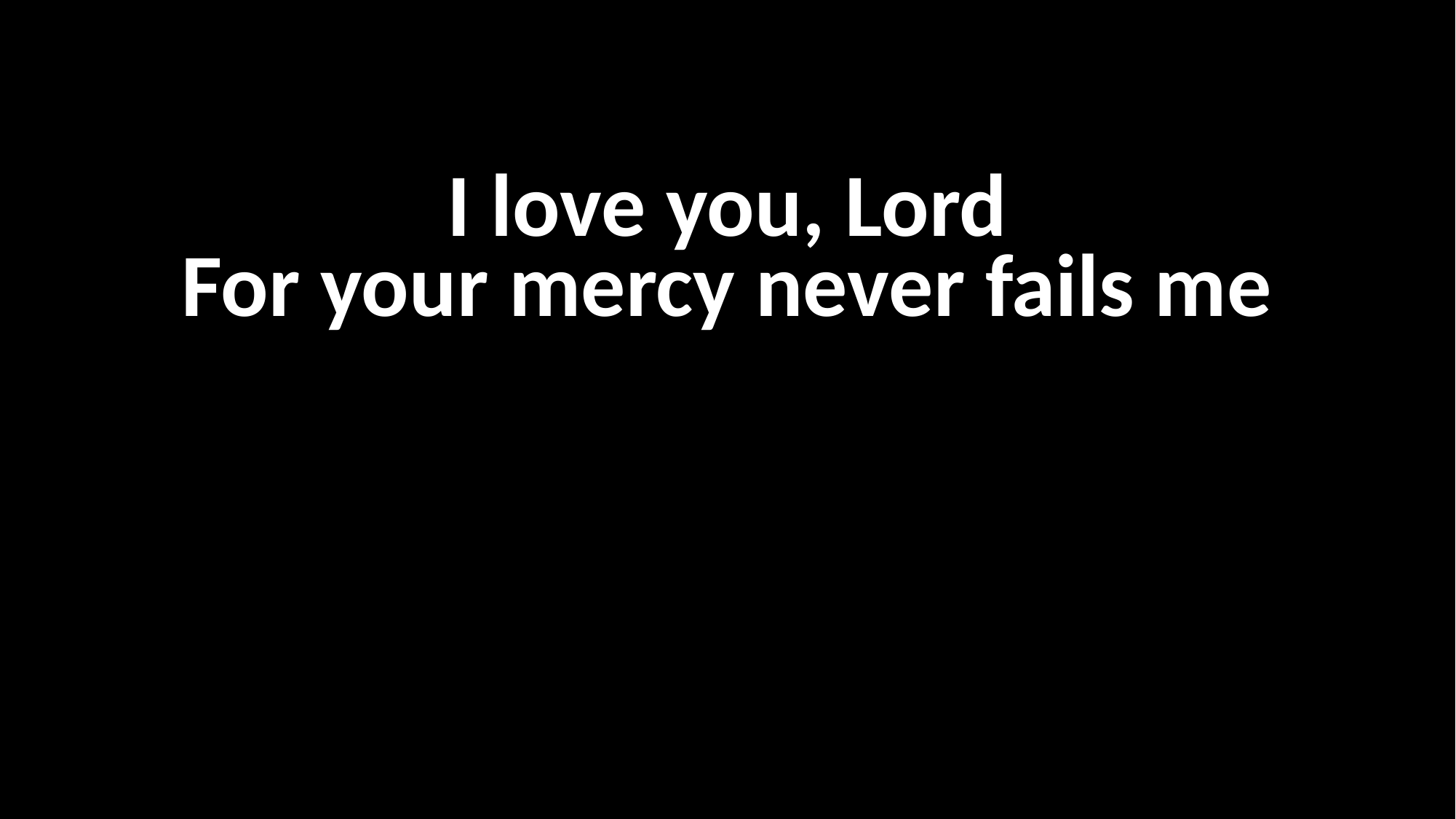

I love you, Lord
For your mercy never fails me
#